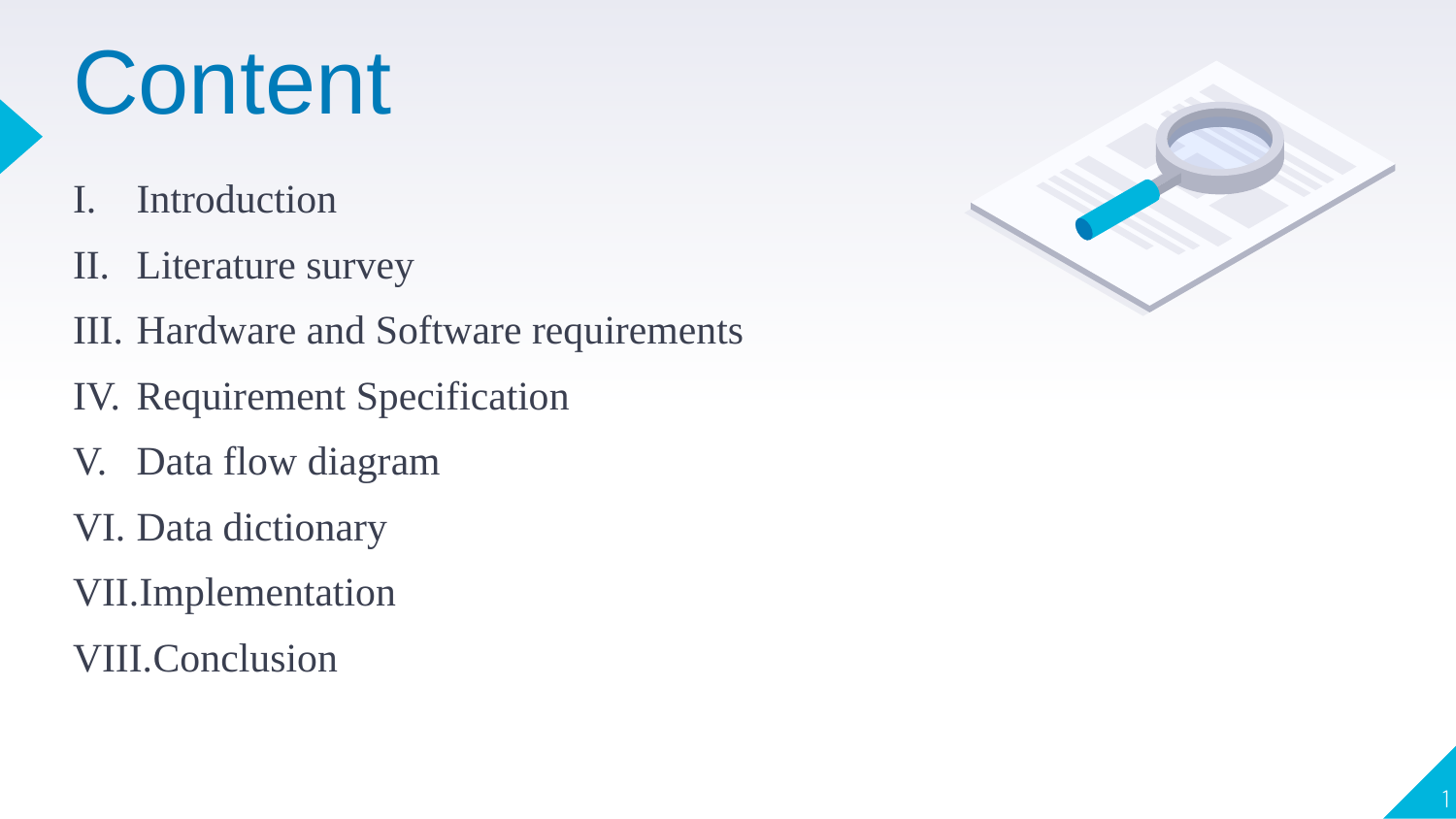

# Content

Introduction
Literature survey
Hardware and Software requirements
Requirement Specification
Data flow diagram
Data dictionary
Implementation
Conclusion
1